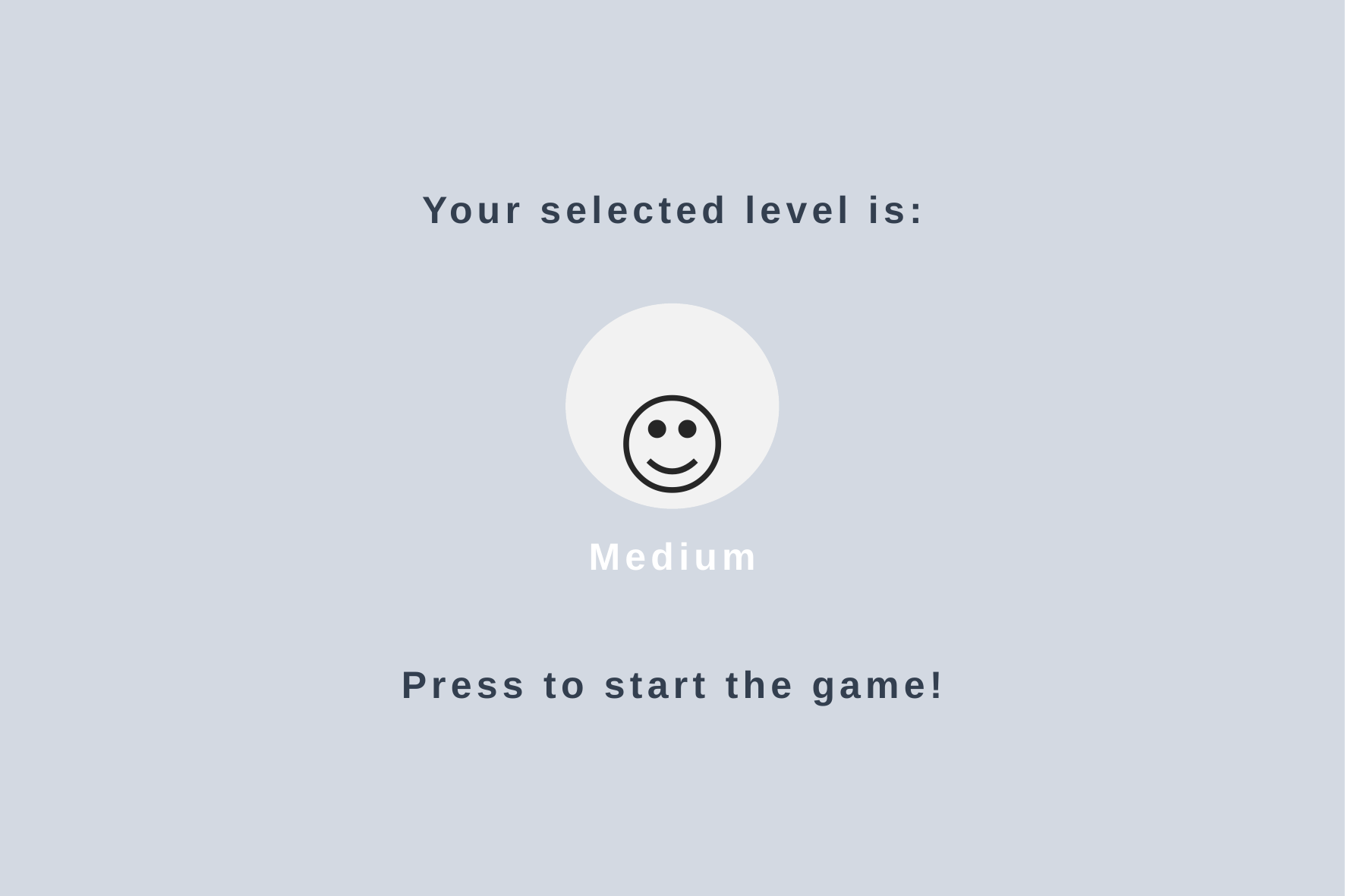

# Your selected level is:

🙂
Medium
Press to start the game!